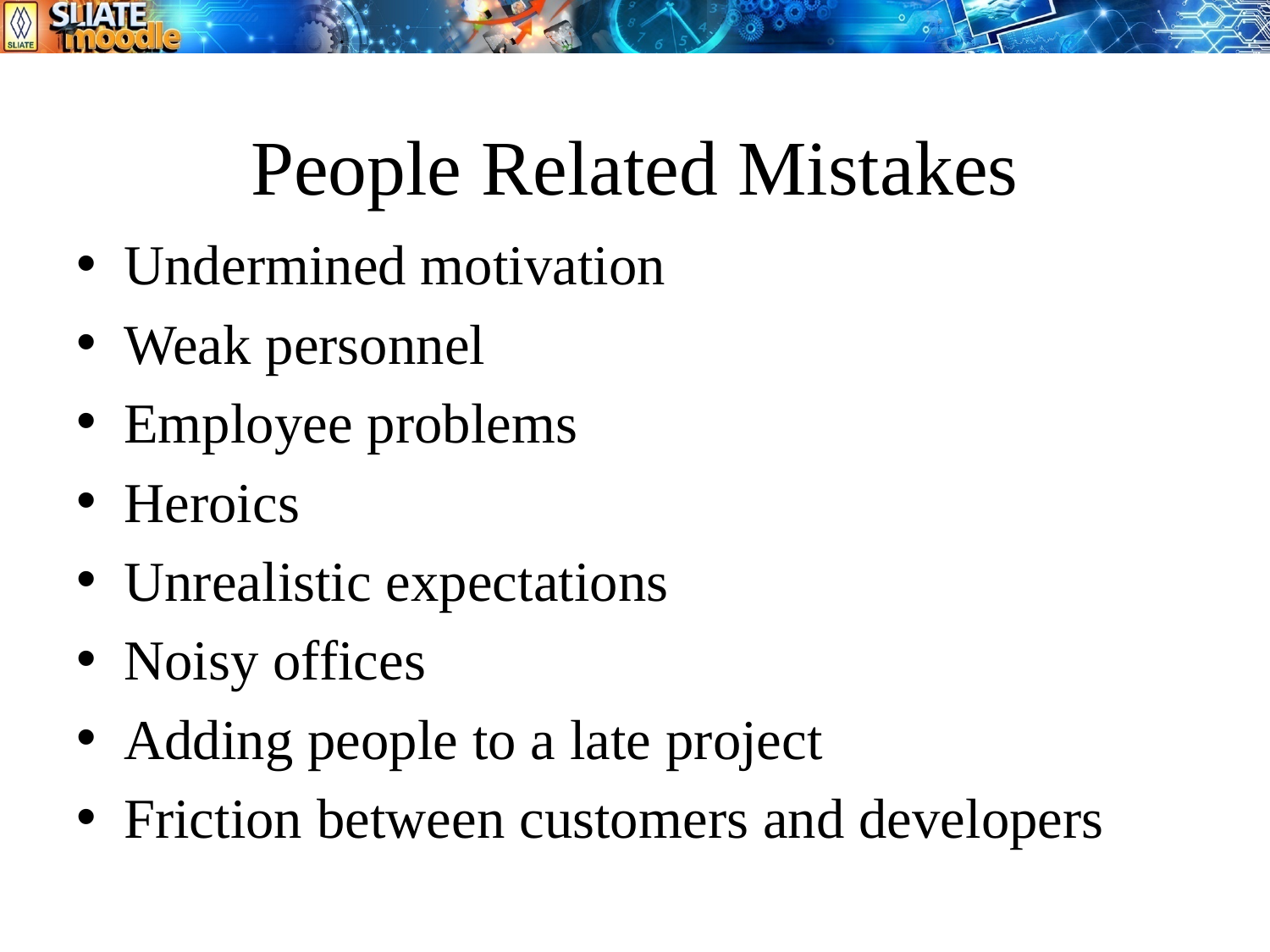

# People Related Mistakes
Undermined motivation
Weak personnel
Employee problems
Heroics
Unrealistic expectations
Noisy offices
Adding people to a late project
Friction between customers and developers